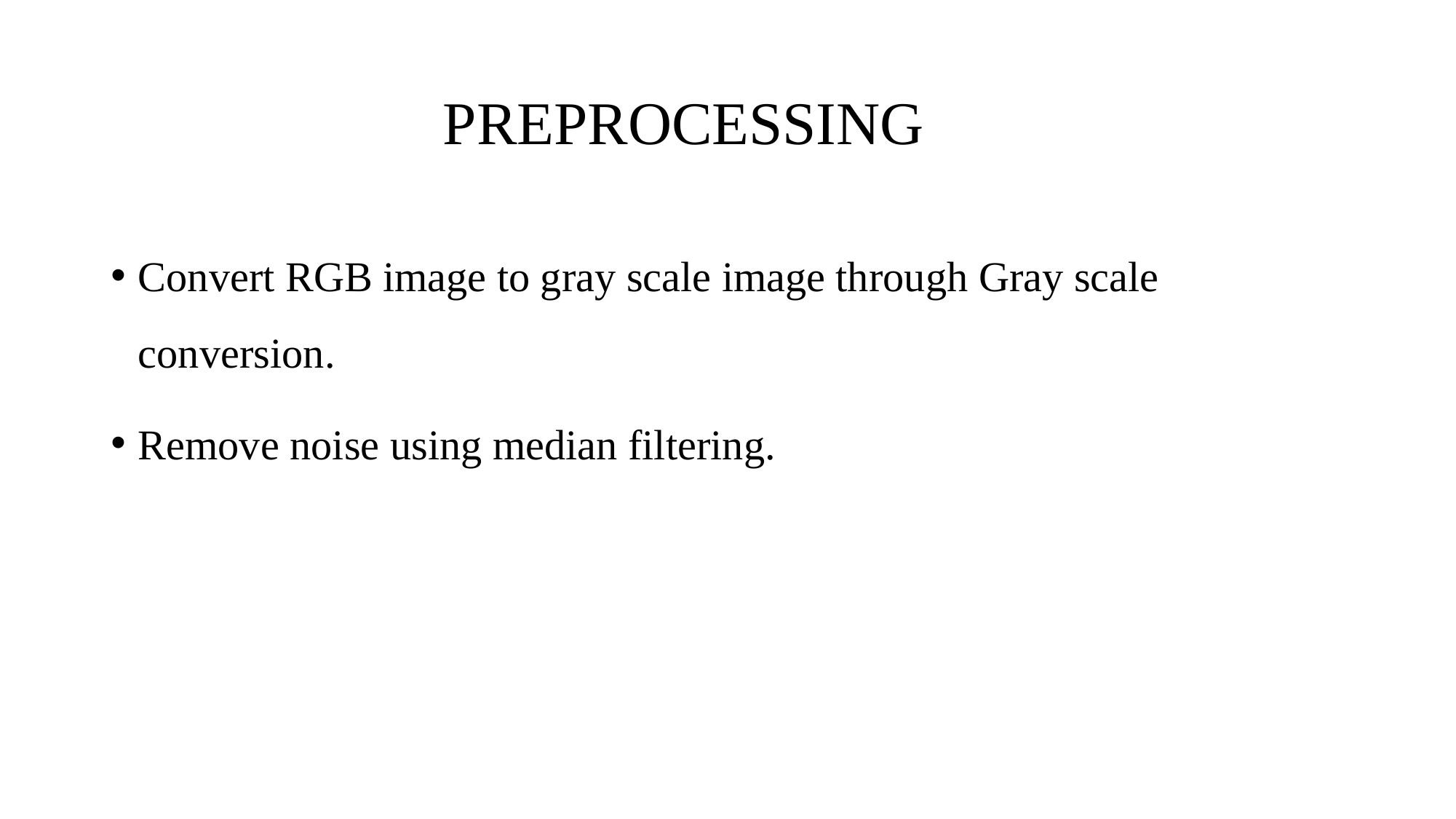

# PREPROCESSING
Convert RGB image to gray scale image through Gray scale conversion.
Remove noise using median filtering.